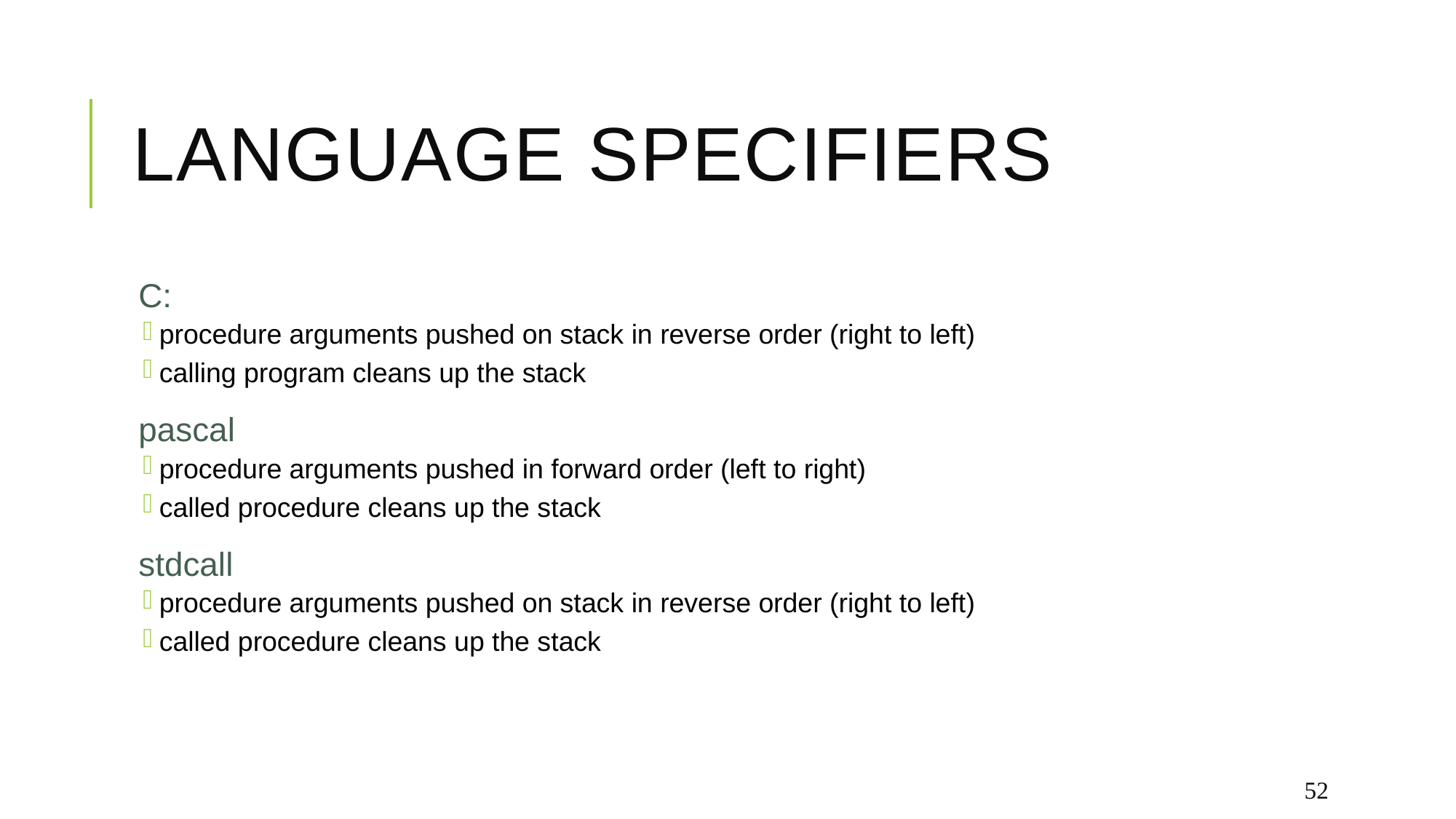

# Language Specifiers
C:
procedure arguments pushed on stack in reverse order (right to left)
calling program cleans up the stack
pascal
procedure arguments pushed in forward order (left to right)
called procedure cleans up the stack
stdcall
procedure arguments pushed on stack in reverse order (right to left)
called procedure cleans up the stack

52